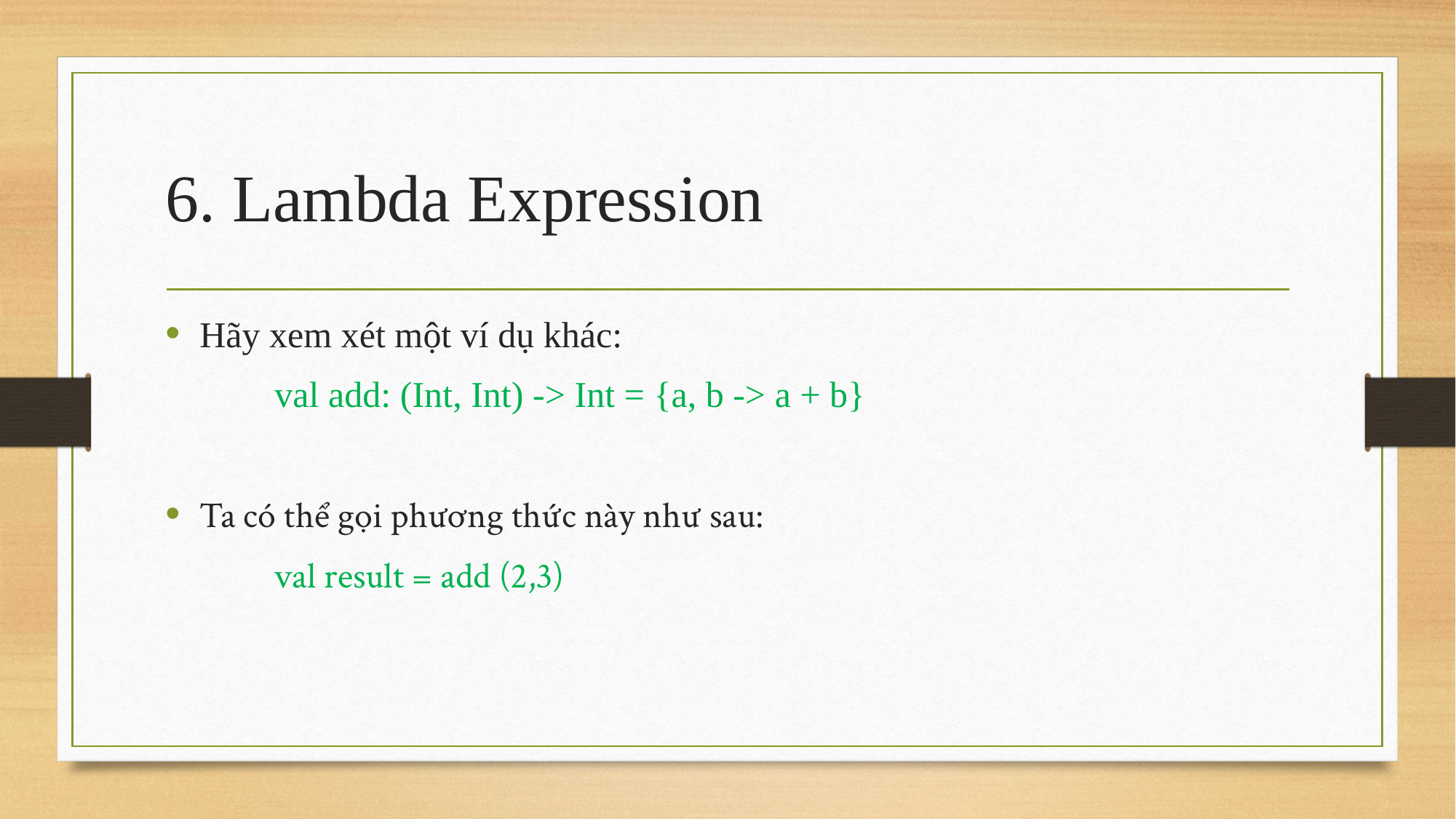

# 6. Lambda Expression
Hãy xem xét một ví dụ khác:
	val add: (Int, Int) -> Int = {a, b -> a + b}

Ta có thể gọi phương thức này như sau:
	val result = add (2,3)